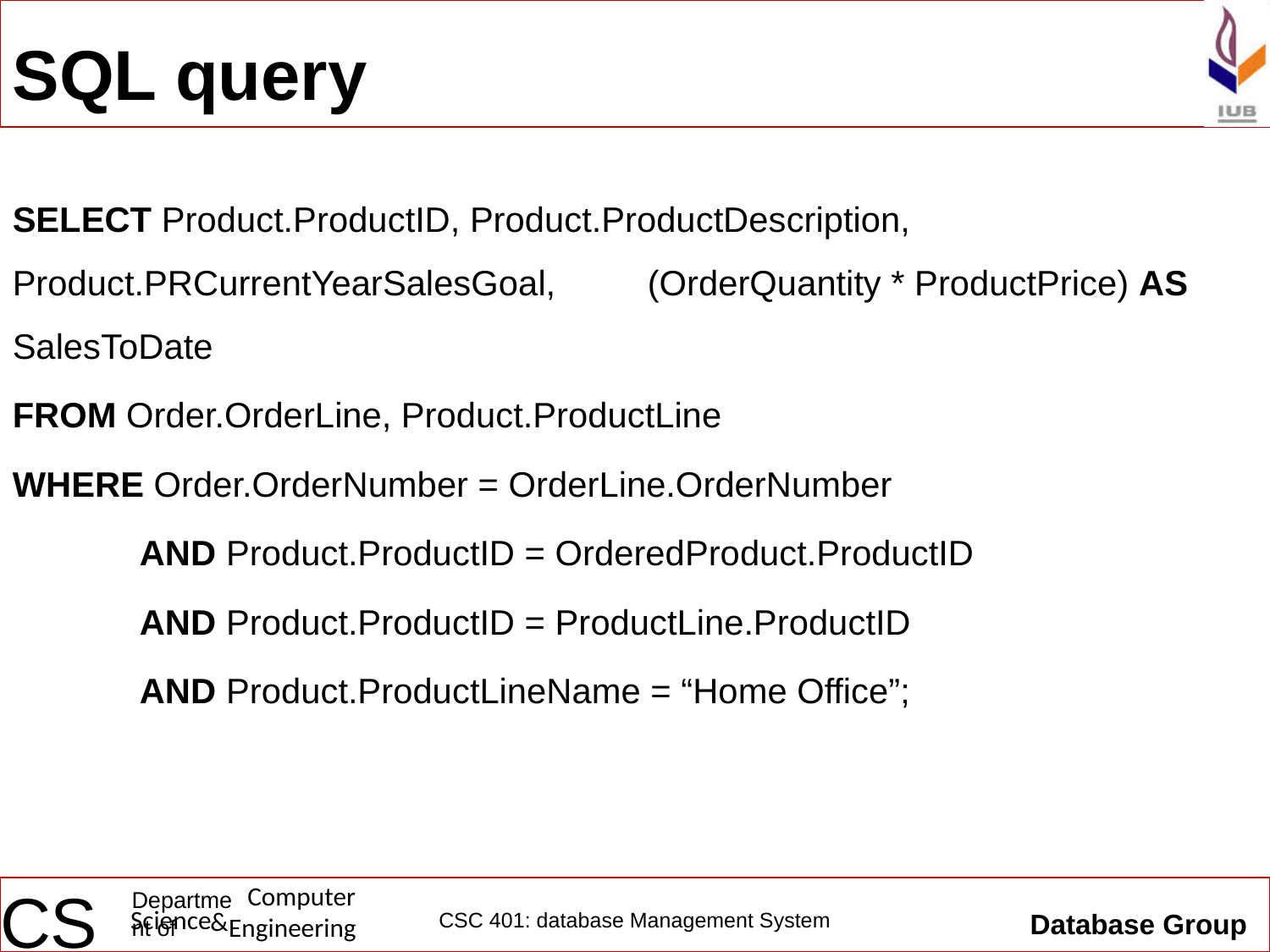

# SQL query
SELECT Product.ProductID, Product.ProductDescription, Product.PRCurrentYearSalesGoal, 	(OrderQuantity * ProductPrice) AS SalesToDate
FROM Order.OrderLine, Product.ProductLine
WHERE Order.OrderNumber = OrderLine.OrderNumber
	AND Product.ProductID = OrderedProduct.ProductID
	AND Product.ProductID = ProductLine.ProductID
	AND Product.ProductLineName = “Home Office”;
CSC 401: database Management System